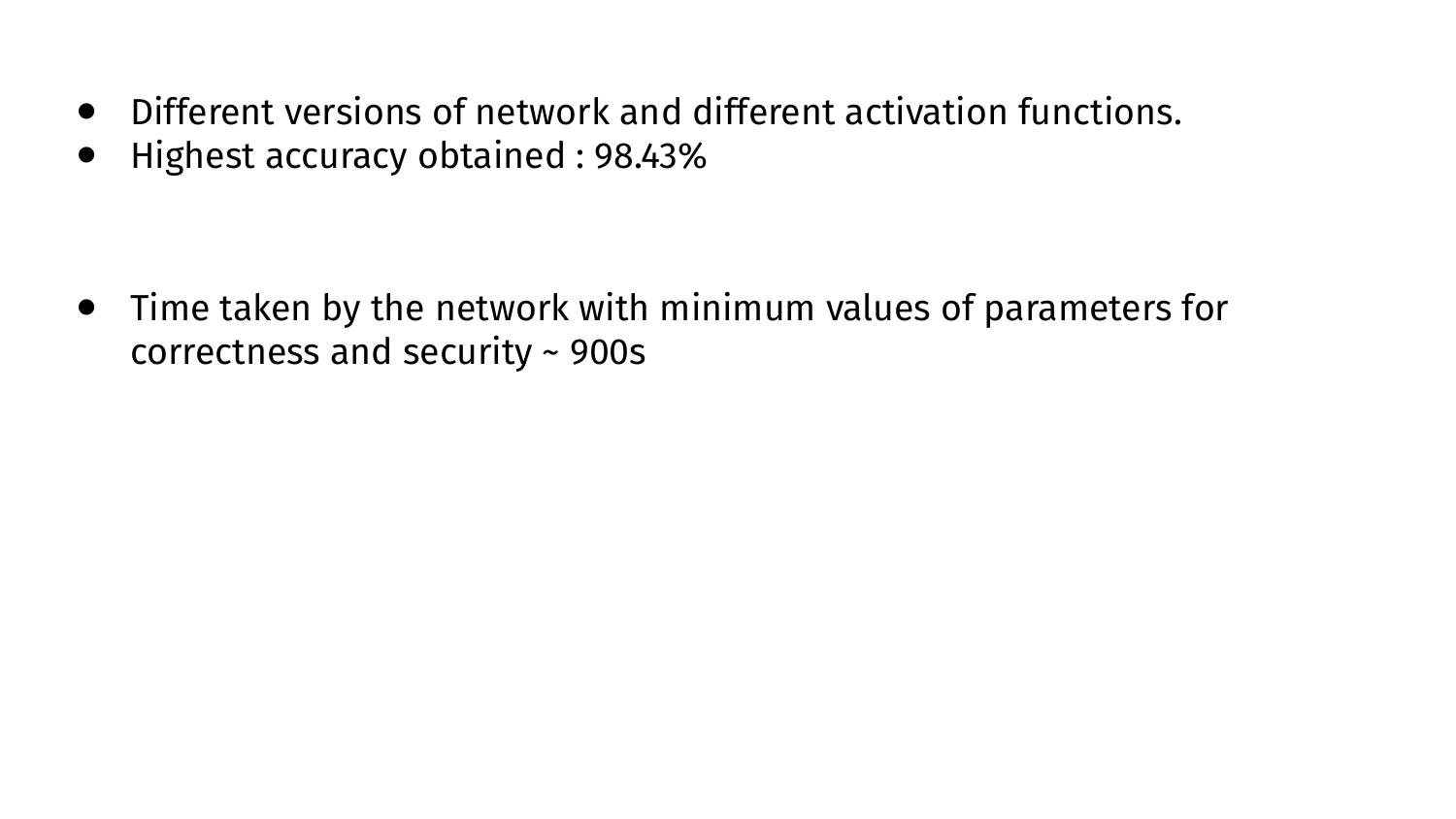

Different versions of network and different activation functions.
Highest accuracy obtained : 98.43%

Time taken by the network with minimum values of parameters for correctness and security ~ 900s